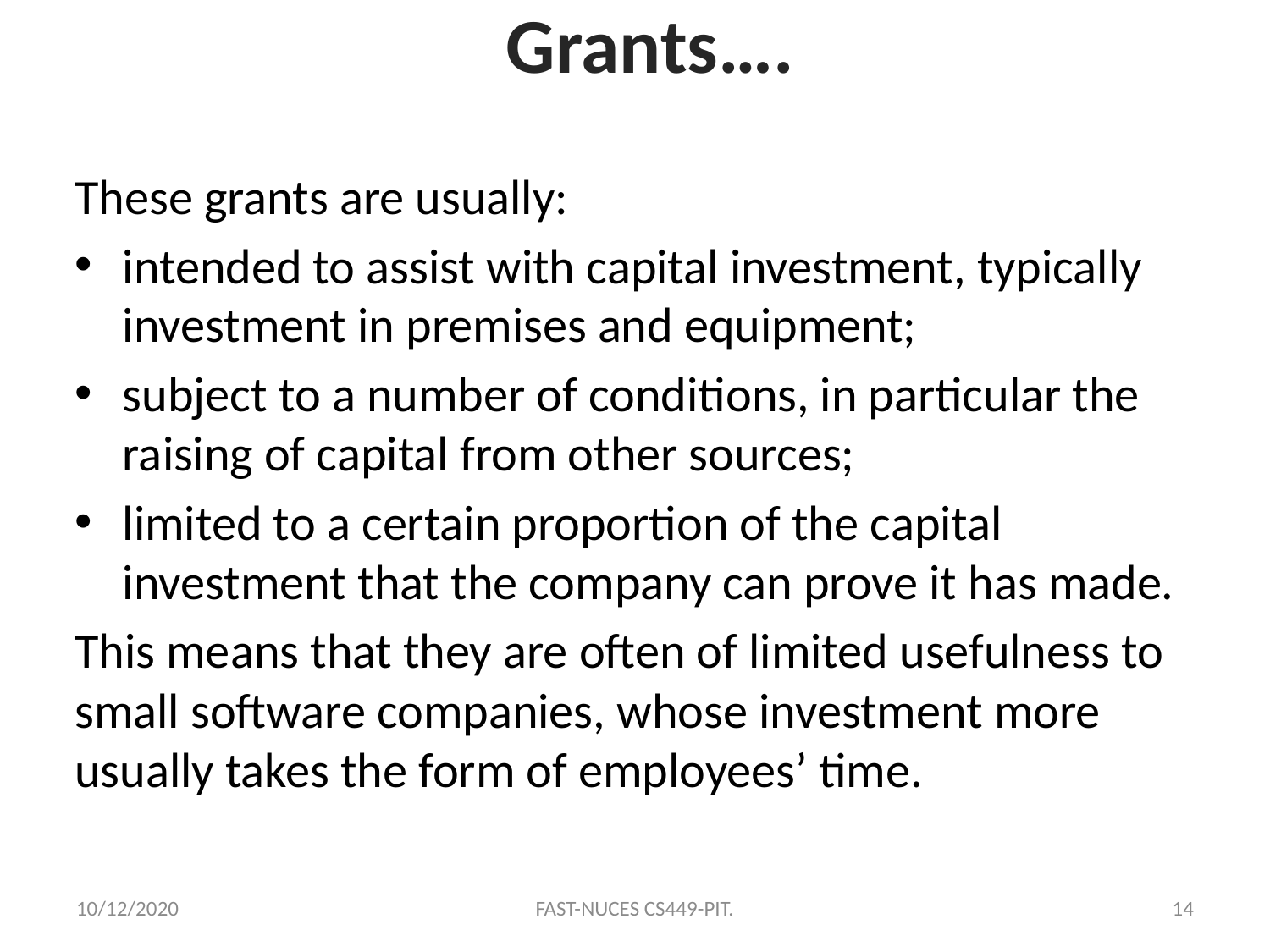

# Grants….
These grants are usually:
intended to assist with capital investment, typically investment in premises and equipment;
subject to a number of conditions, in particular the raising of capital from other sources;
limited to a certain proportion of the capital investment that the company can prove it has made.
This means that they are often of limited usefulness to small software companies, whose investment more usually takes the form of employees’ time.
10/12/2020
FAST-NUCES CS449-PIT.
14